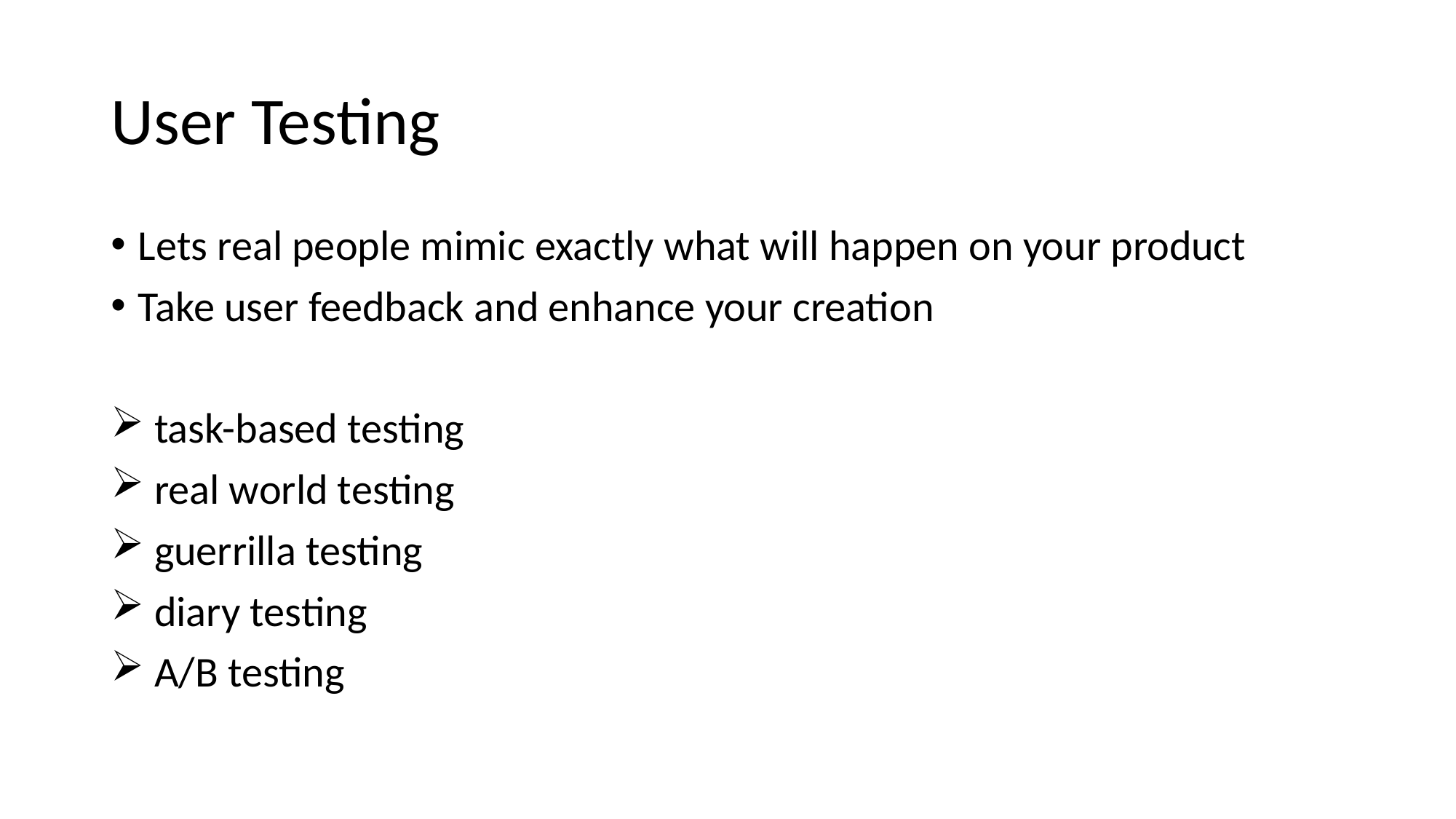

# User Testing
Lets real people mimic exactly what will happen on your product
Take user feedback and enhance your creation

 task-based testing
 real world testing
 guerrilla testing
 diary testing
 A/B testing